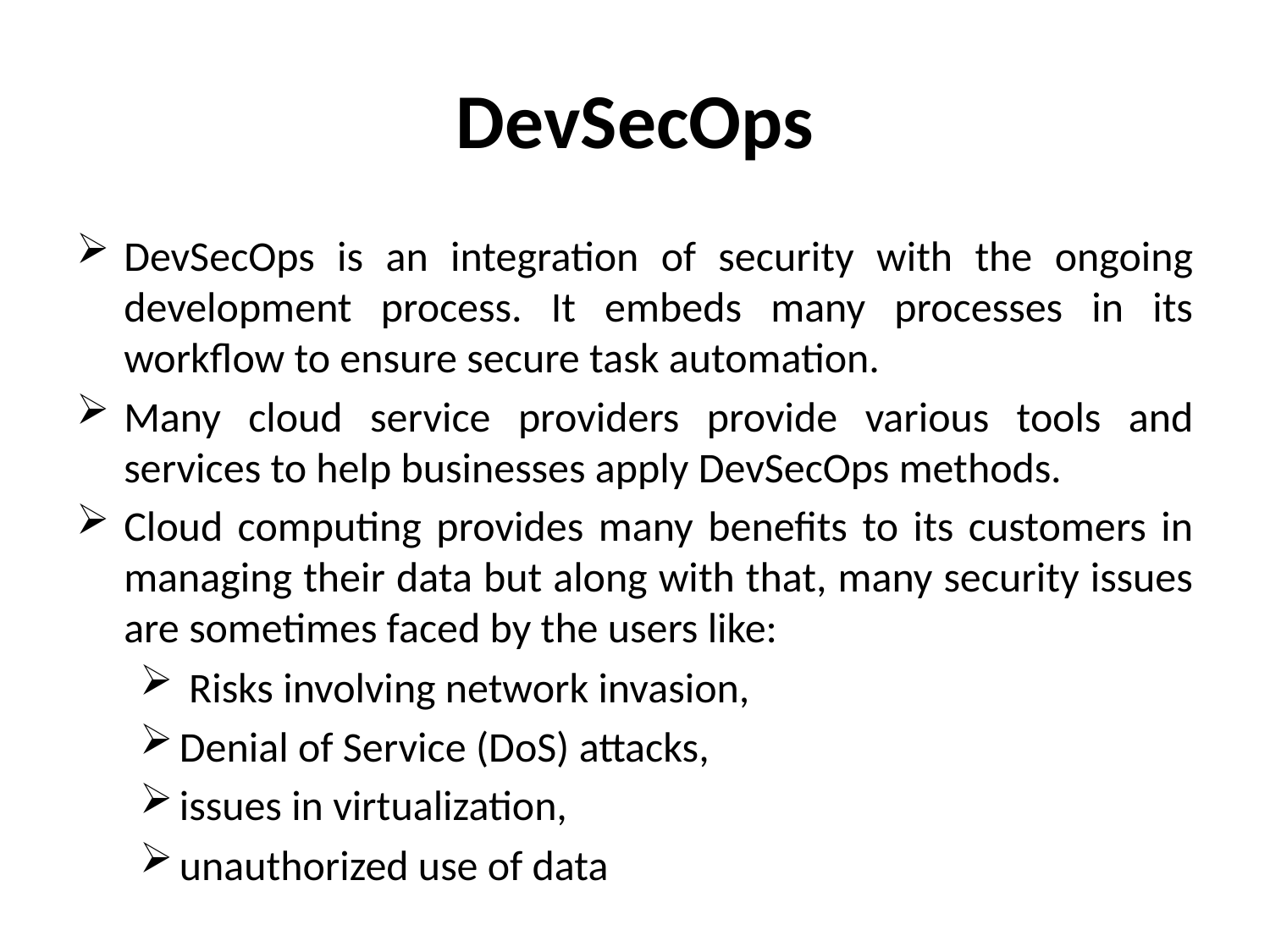

# DevSecOps
DevSecOps is an integration of security with the ongoing development process. It embeds many processes in its workflow to ensure secure task automation.
Many cloud service providers provide various tools and services to help businesses apply DevSecOps methods.
Cloud computing provides many benefits to its customers in managing their data but along with that, many security issues are sometimes faced by the users like:
 Risks involving network invasion,
Denial of Service (DoS) attacks,
issues in virtualization,
unauthorized use of data